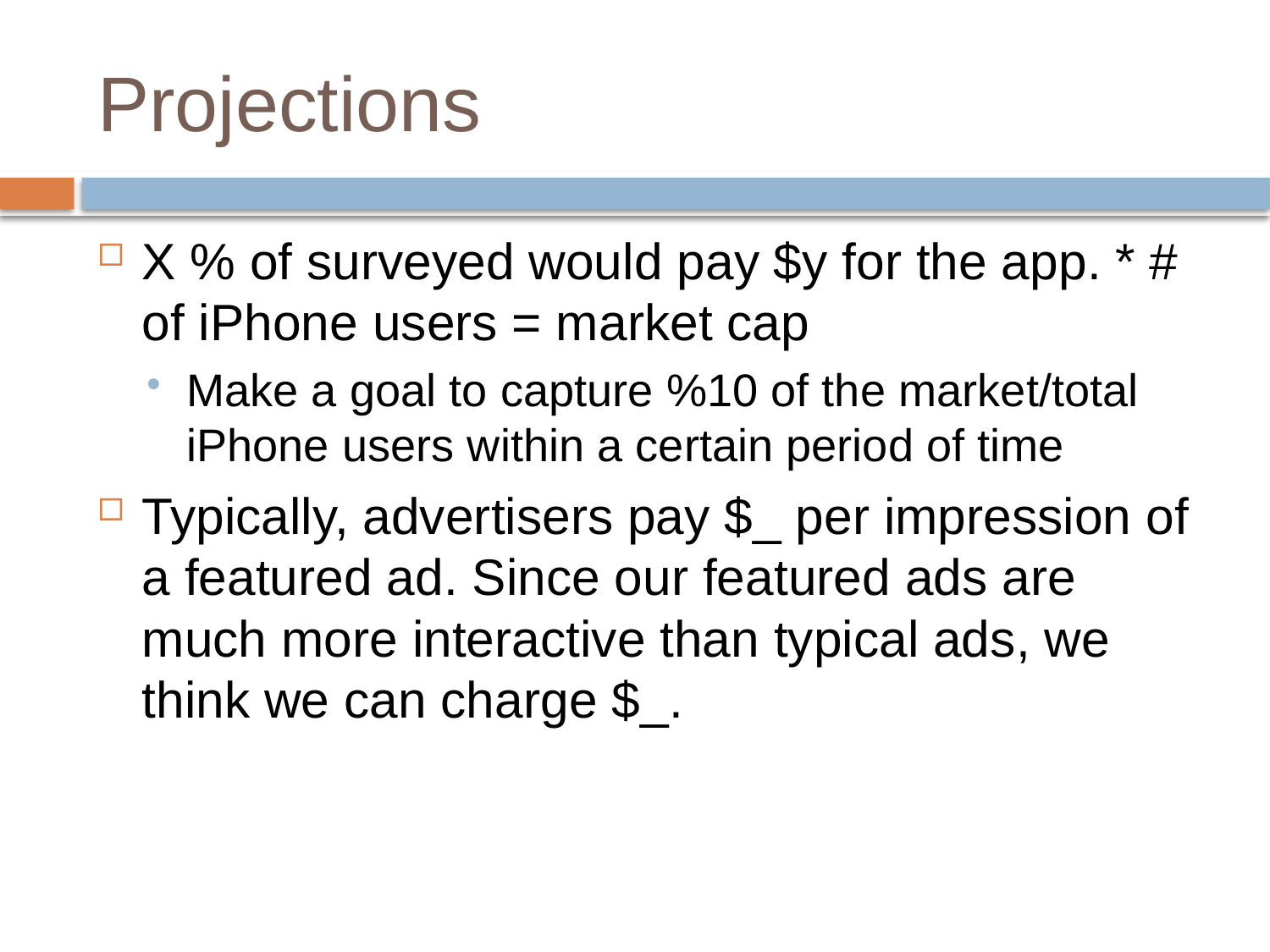

# Projections
X % of surveyed would pay $y for the app. * # of iPhone users = market cap
Make a goal to capture %10 of the market/total iPhone users within a certain period of time
Typically, advertisers pay $_ per impression of a featured ad. Since our featured ads are much more interactive than typical ads, we think we can charge $_.